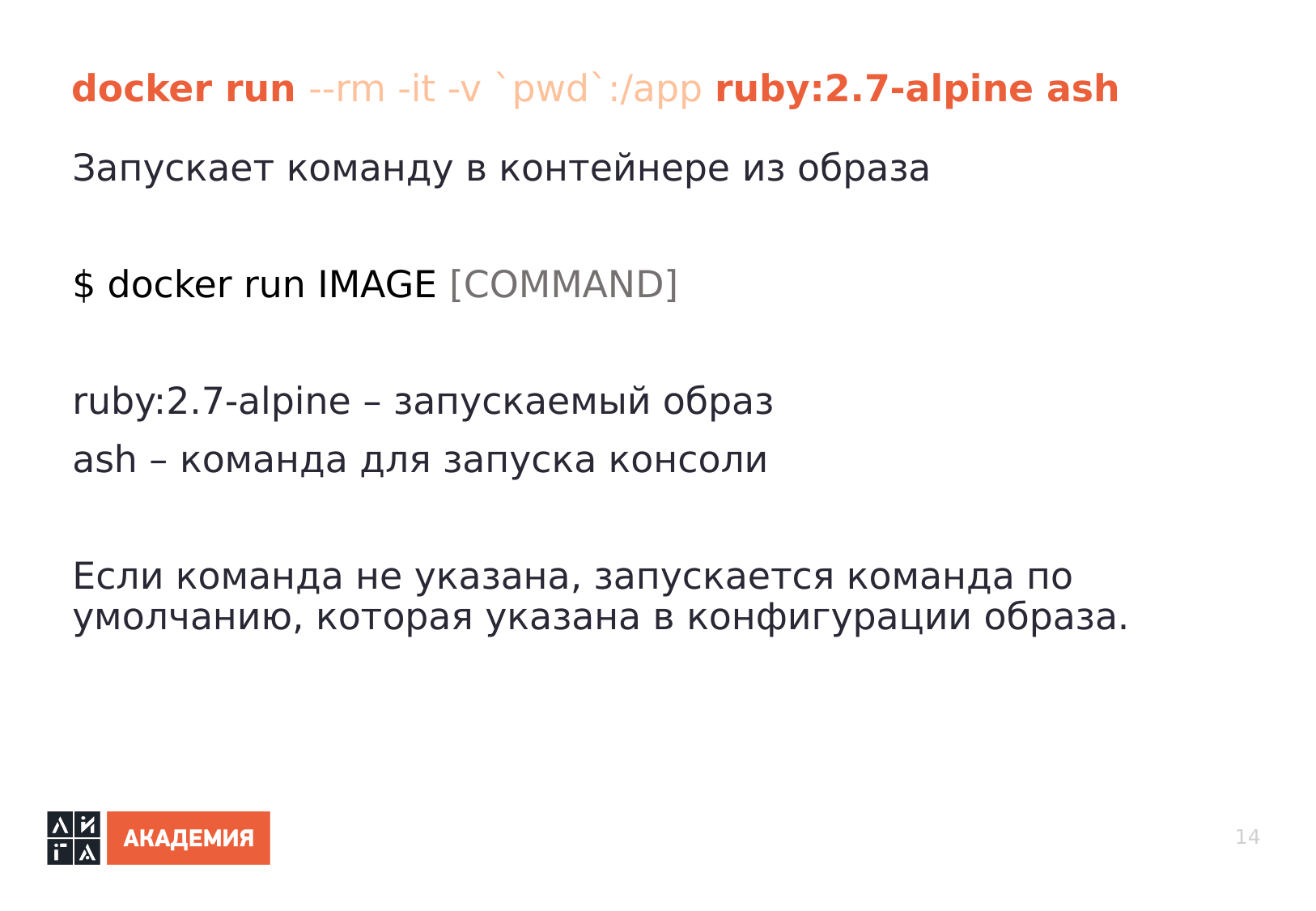

docker run --rm -it -v `pwd`:/app ruby:2.7-alpine ash
Запускает команду в контейнере из образа

$ docker run IMAGE [COMMAND]

ruby:2.7-alpine – запускаемый образ
ash – команда для запуска консоли

Если команда не указана, запускается команда по умолчанию, которая указана в конфигурации образа.

14